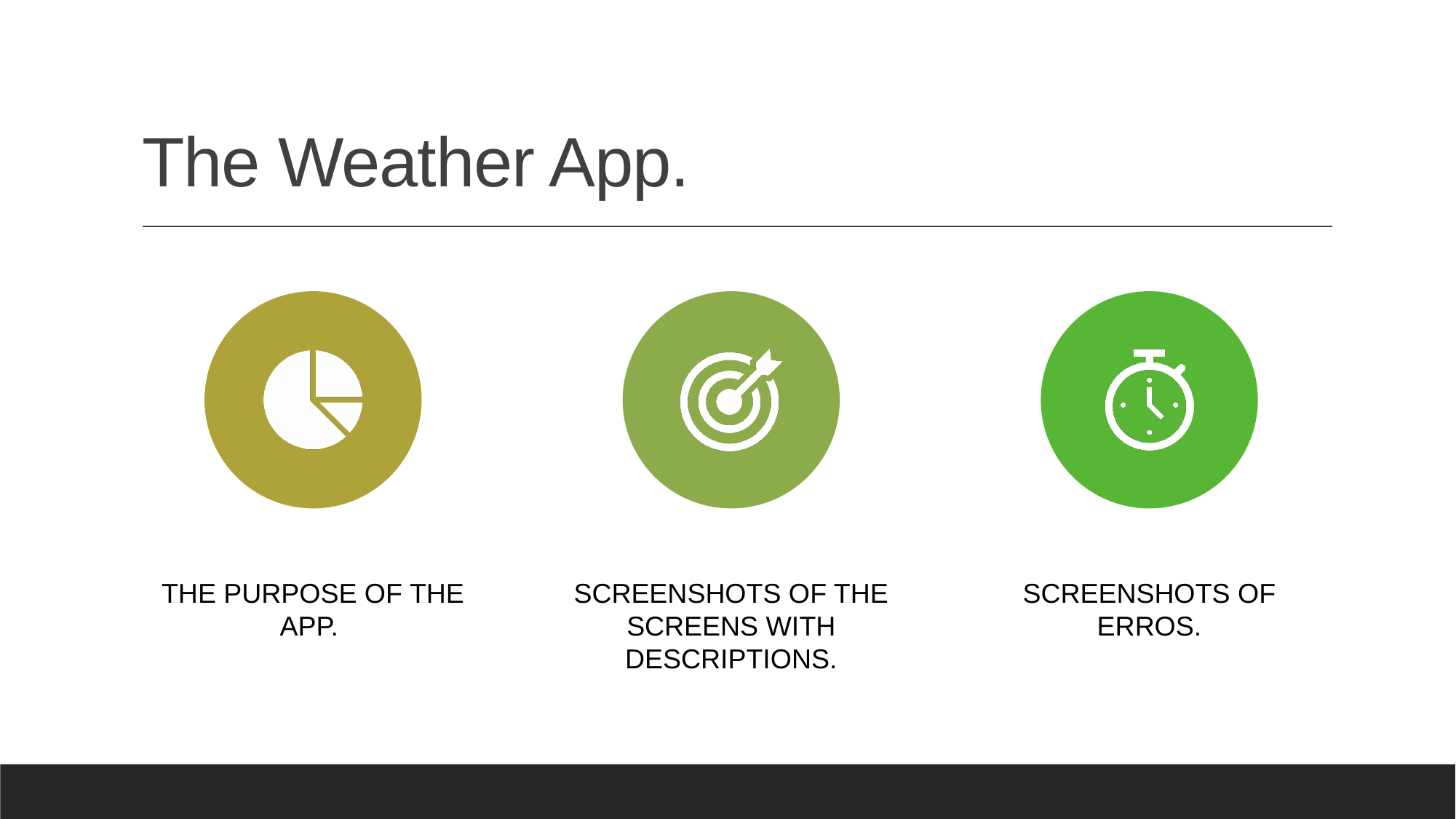

# The Weather App.
The purpose of the app.
Screenshots of the screens with descriptions.
Screenshots of erros.